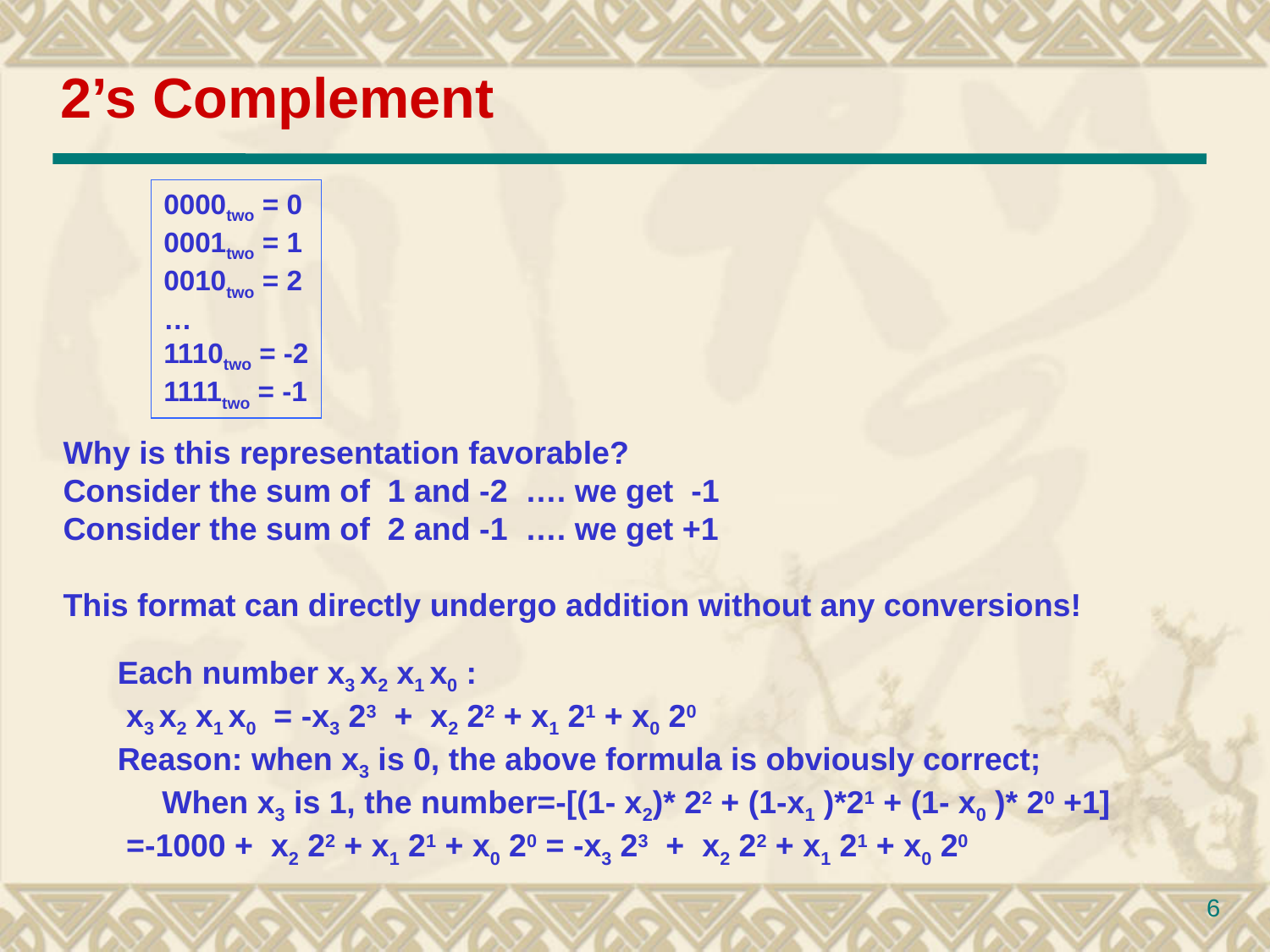

2’s Complement

0000two = 0
0001two = 1
0010two = 2
…
1110two = -2
1111two = -1
Why is this representation favorable?
Consider the sum of  1 and -2  …. we get  -1
Consider the sum of  2 and -1  …. we get +1

This format can directly undergo addition without any conversions!
Each number x3 x2 x1 x0 :
 x3 x2 x1 x0  = -x3 23  +  x2 22 + x1 21 + x0 20
Reason: when x3 is 0, the above formula is obviously correct;
     When x3 is 1, the number=-[(1- x2)* 22 + (1-x1 )*21 + (1- x0 )* 20 +1]
 =-1000 +  x2 22 + x1 21 + x0 20 = -x3 23  +  x2 22 + x1 21 + x0 20
6